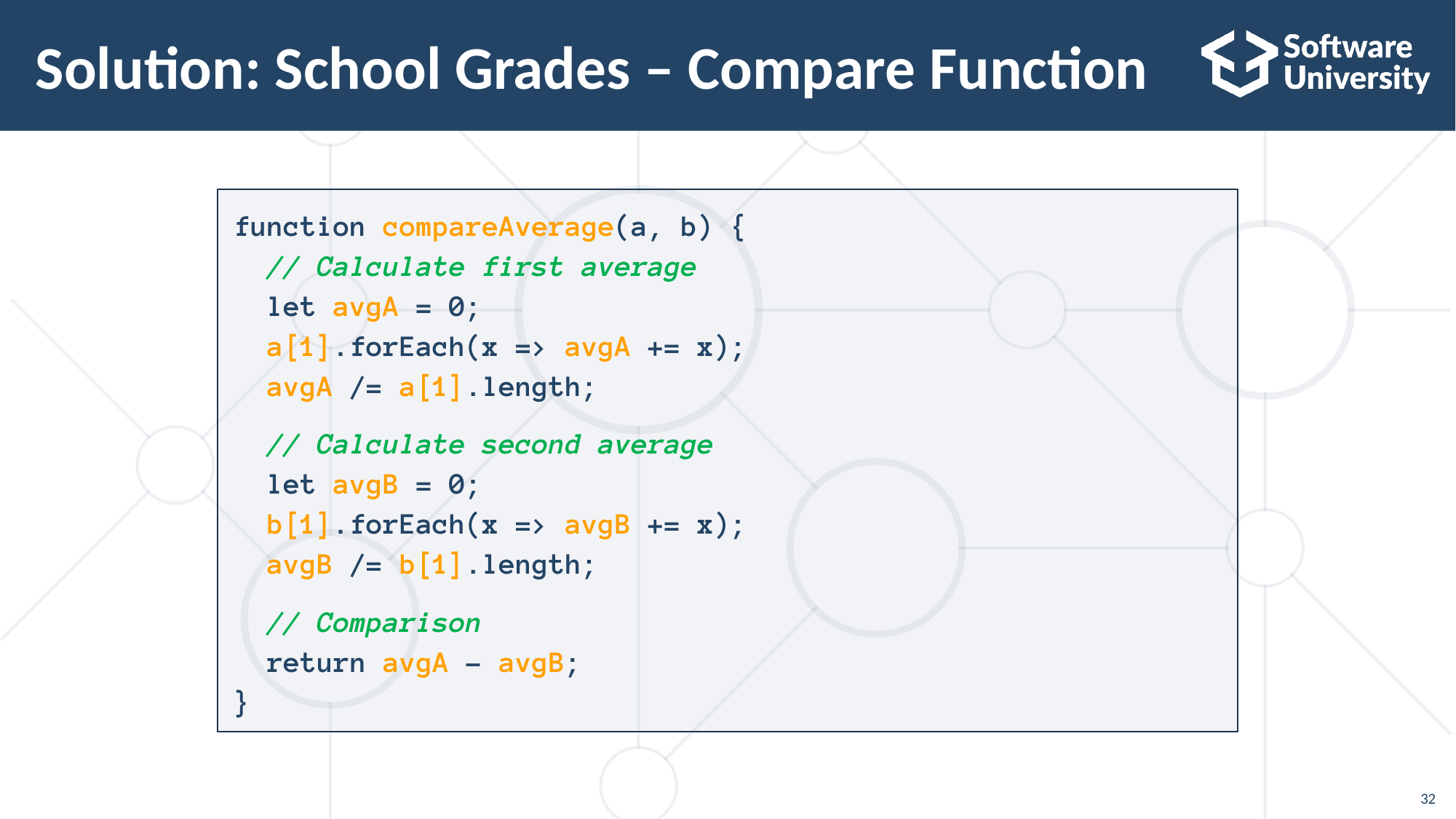

# Solution: School Grades – Compare Function
function compareAverage(a, b) {
  // Calculate first average
  let avgA = 0;
  a[1].forEach(x => avgA += x);
  avgA /= a[1].length;
  // Calculate second average
  let avgB = 0;
  b[1].forEach(x => avgB += x);
  avgB /= b[1].length;
  // Comparison
  return avgA - avgB;
}
32